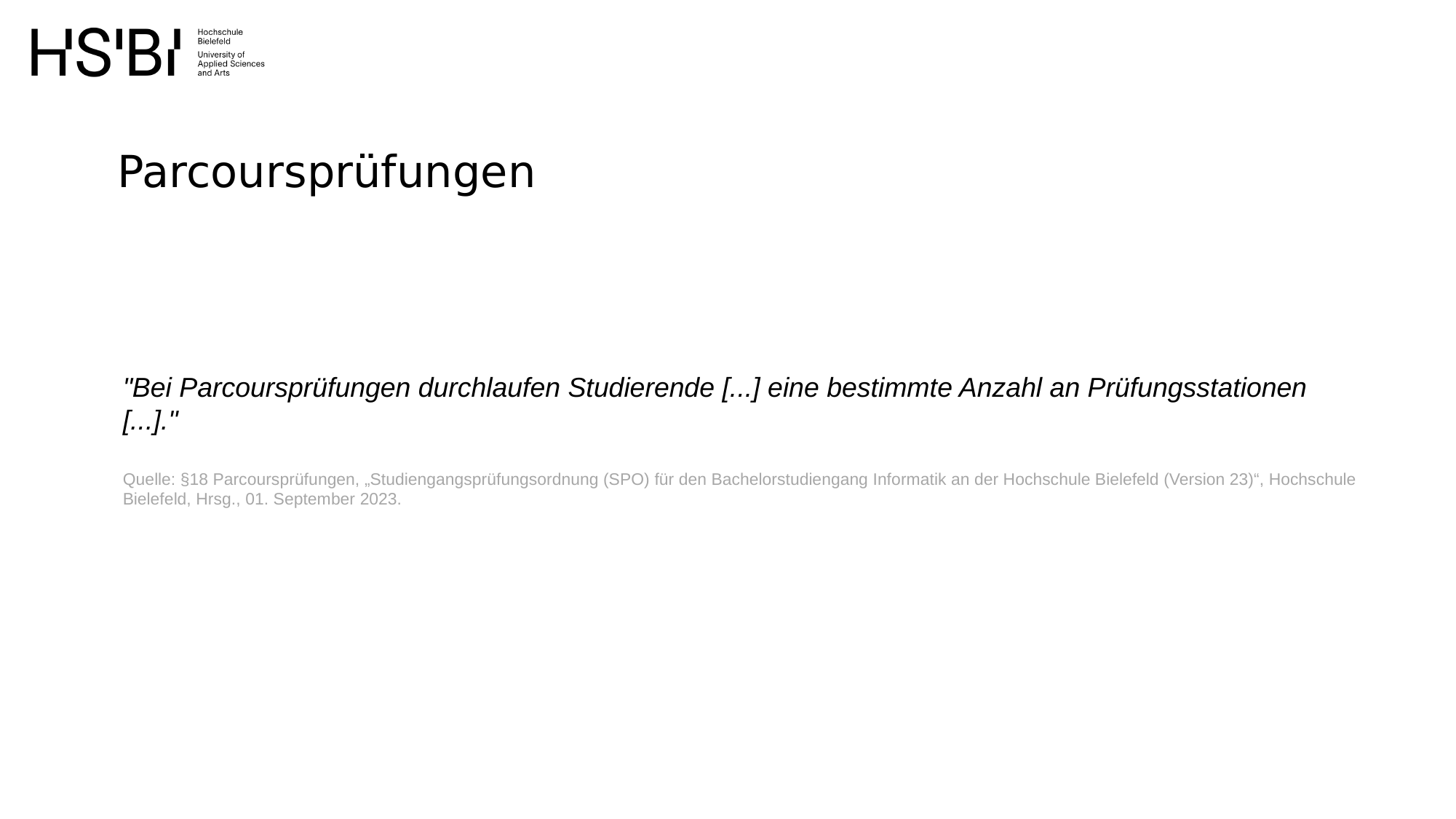

Parcoursprüfungen
"Bei Parcoursprüfungen durchlaufen Studierende [...] eine bestimmte Anzahl an Prüfungsstationen [...]."

Quelle: §18 Parcoursprüfungen, „Studiengangsprüfungsordnung (SPO) für den Bachelorstudiengang Informatik an der Hochschule Bielefeld (Version 23)“, Hochschule Bielefeld, Hrsg., 01. September 2023.